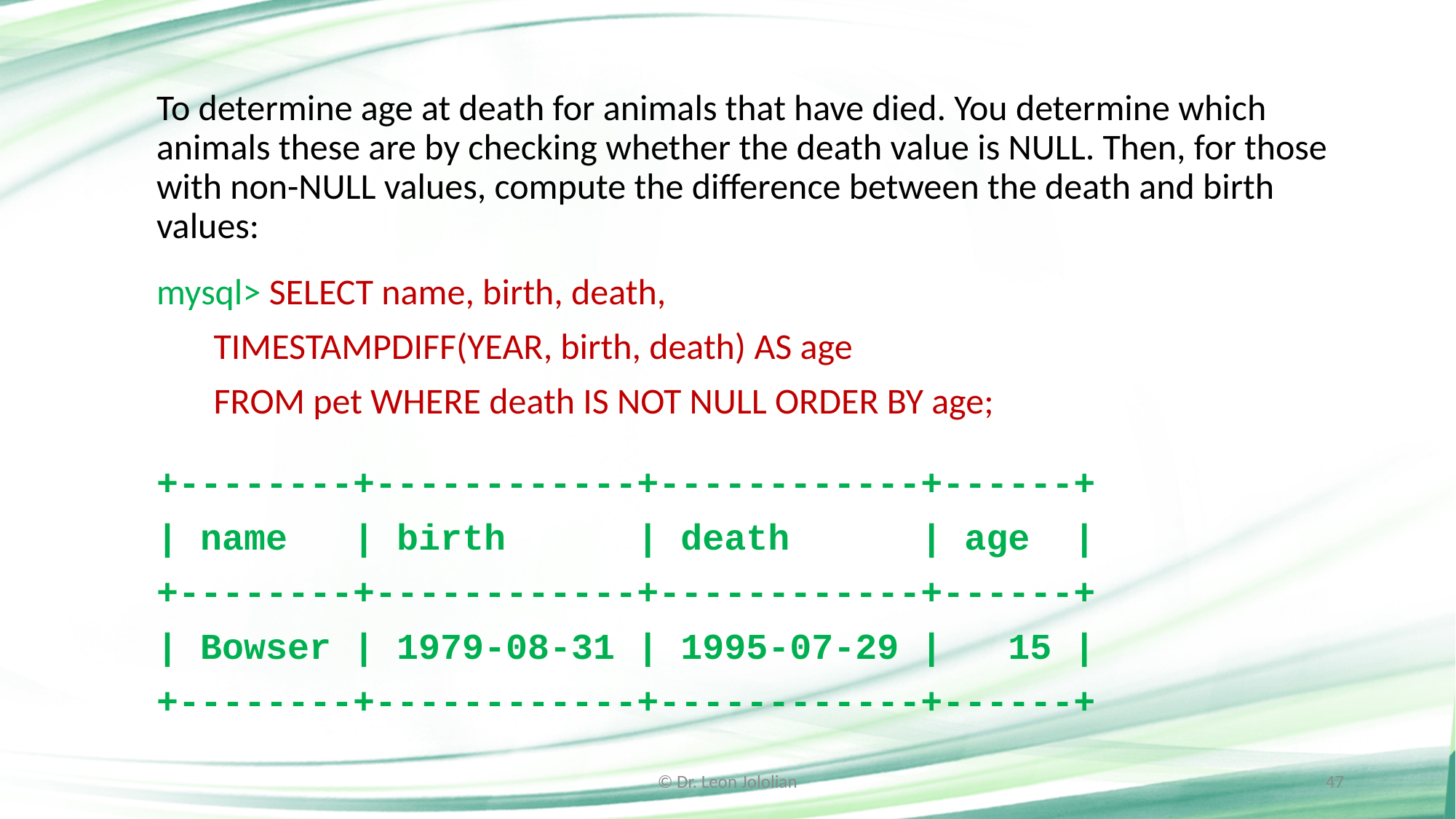

To determine age at death for animals that have died. You determine which animals these are by checking whether the death value is NULL. Then, for those with non-NULL values, compute the difference between the death and birth values:
mysql> SELECT name, birth, death,
       TIMESTAMPDIFF(YEAR, birth, death) AS age
       FROM pet WHERE death IS NOT NULL ORDER BY age;
+--------+------------+------------+------+
| name   | birth      | death      | age  |
+--------+------------+------------+------+
| Bowser | 1979-08-31 | 1995-07-29 |   15 |
+--------+------------+------------+------+
© Dr. Leon Jololian
47